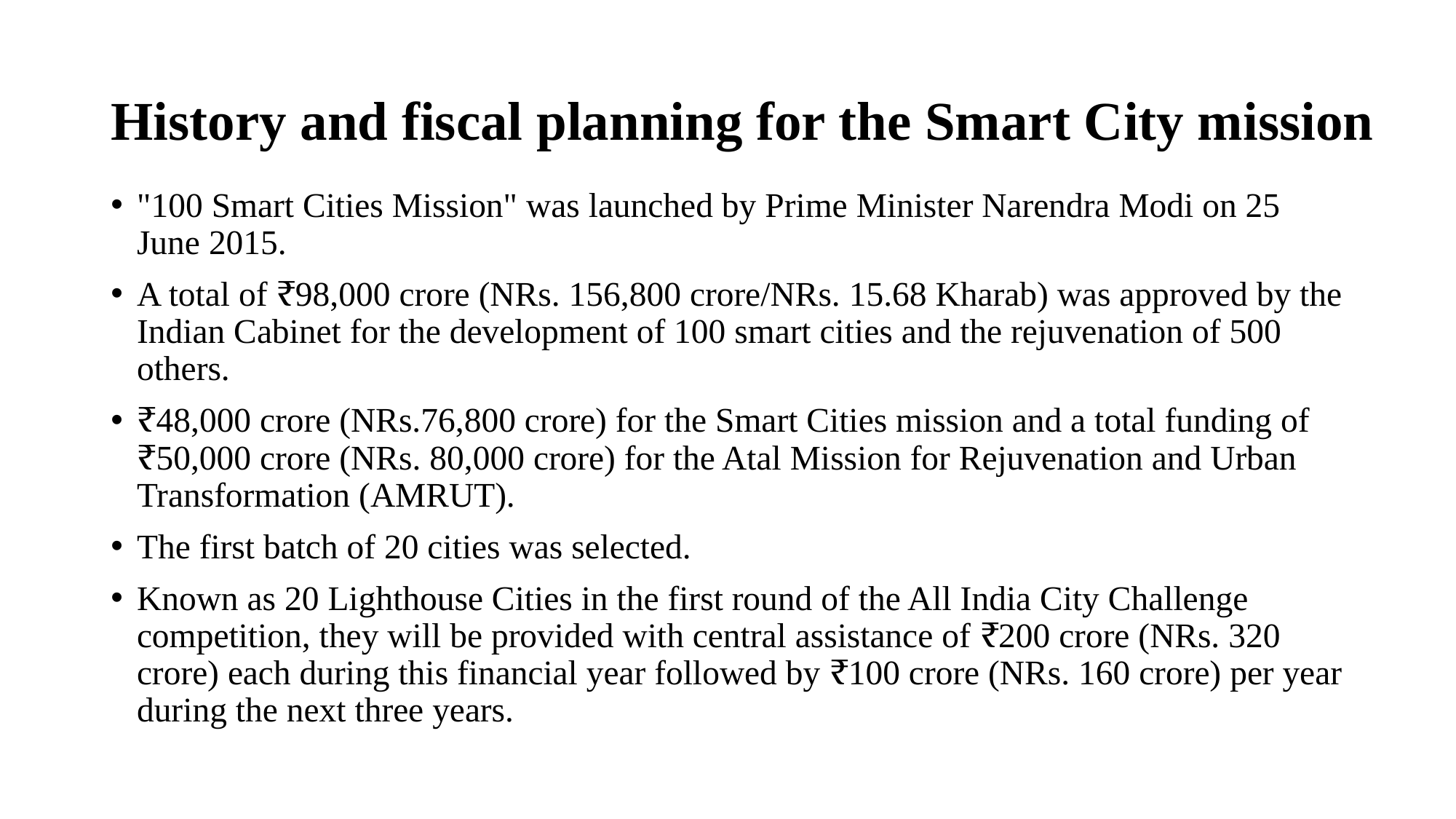

# History and fiscal planning for the Smart City mission
"100 Smart Cities Mission" was launched by Prime Minister Narendra Modi on 25 June 2015.
A total of ₹98,000 crore (NRs. 156,800 crore/NRs. 15.68 Kharab) was approved by the Indian Cabinet for the development of 100 smart cities and the rejuvenation of 500 others.
₹48,000 crore (NRs.76,800 crore) for the Smart Cities mission and a total funding of ₹50,000 crore (NRs. 80,000 crore) for the Atal Mission for Rejuvenation and Urban Transformation (AMRUT).
The first batch of 20 cities was selected.
Known as 20 Lighthouse Cities in the first round of the All India City Challenge competition, they will be provided with central assistance of ₹200 crore (NRs. 320 crore) each during this financial year followed by ₹100 crore (NRs. 160 crore) per year during the next three years.